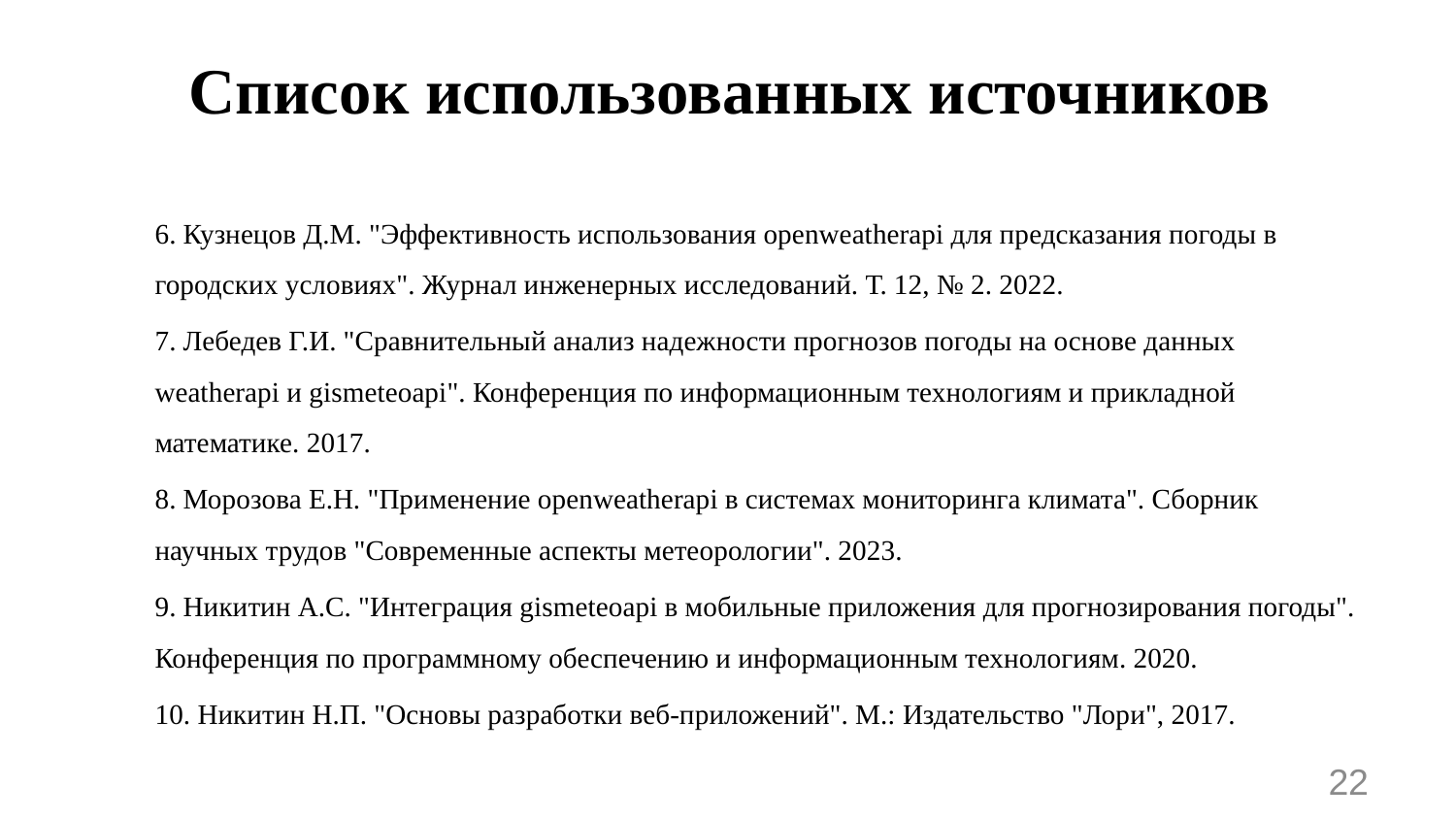

Список использованных источников
6. Кузнецов Д.М. "Эффективность использования openweatherapi для предсказания погоды в городских условиях". Журнал инженерных исследований. Т. 12, № 2. 2022.
7. Лебедев Г.И. "Сравнительный анализ надежности прогнозов погоды на основе данных weatherapi и gismeteoapi". Конференция по информационным технологиям и прикладной математике. 2017.
8. Морозова Е.Н. "Применение openweatherapi в системах мониторинга климата". Сборник научных трудов "Современные аспекты метеорологии". 2023.
9. Никитин А.С. "Интеграция gismeteoapi в мобильные приложения для прогнозирования погоды". Конференция по программному обеспечению и информационным технологиям. 2020.
10. Никитин Н.П. "Основы разработки веб-приложений". М.: Издательство "Лори", 2017.

22